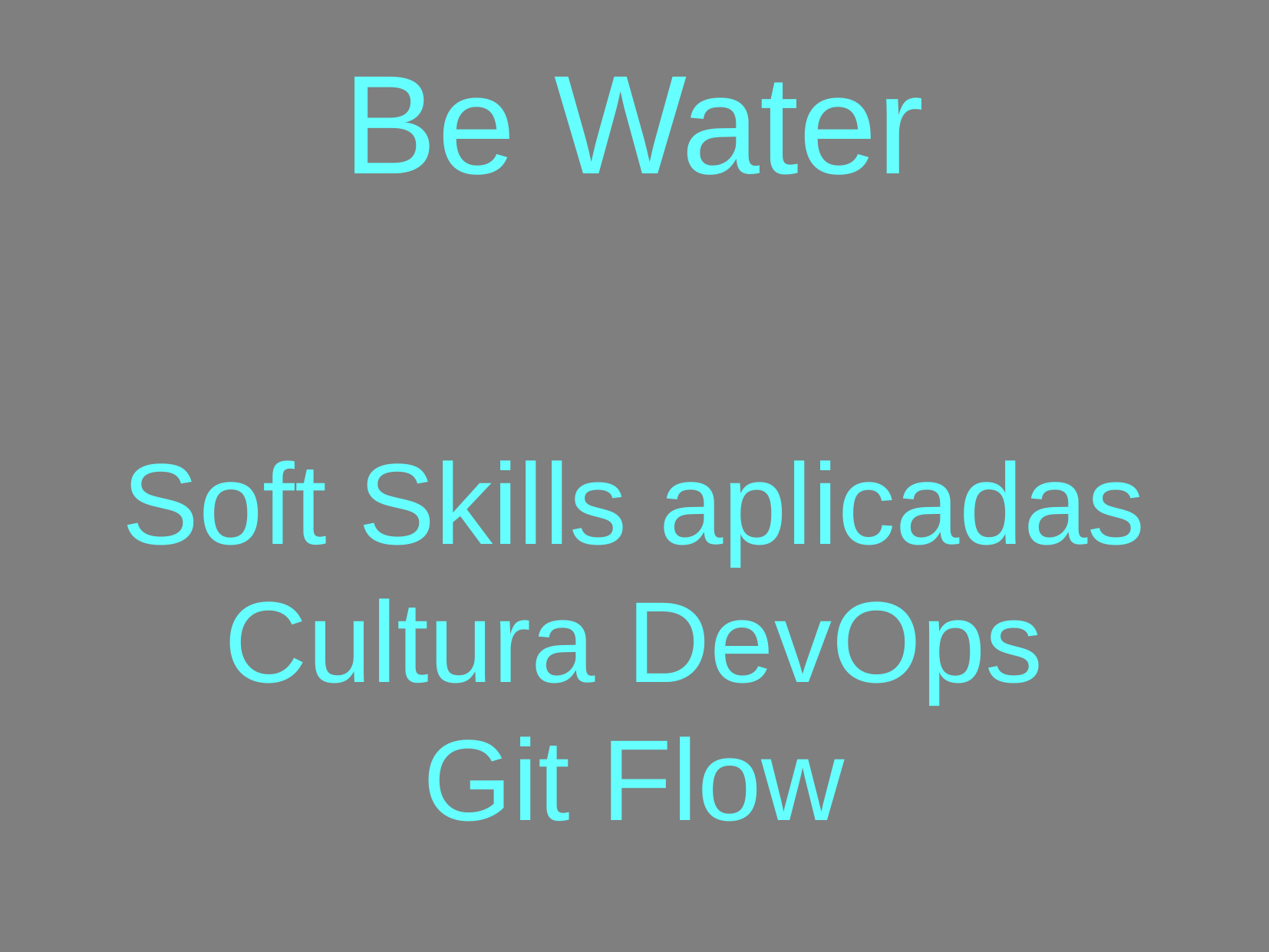

Be Water

Soft Skills aplicadas
Cultura DevOps
Git Flow